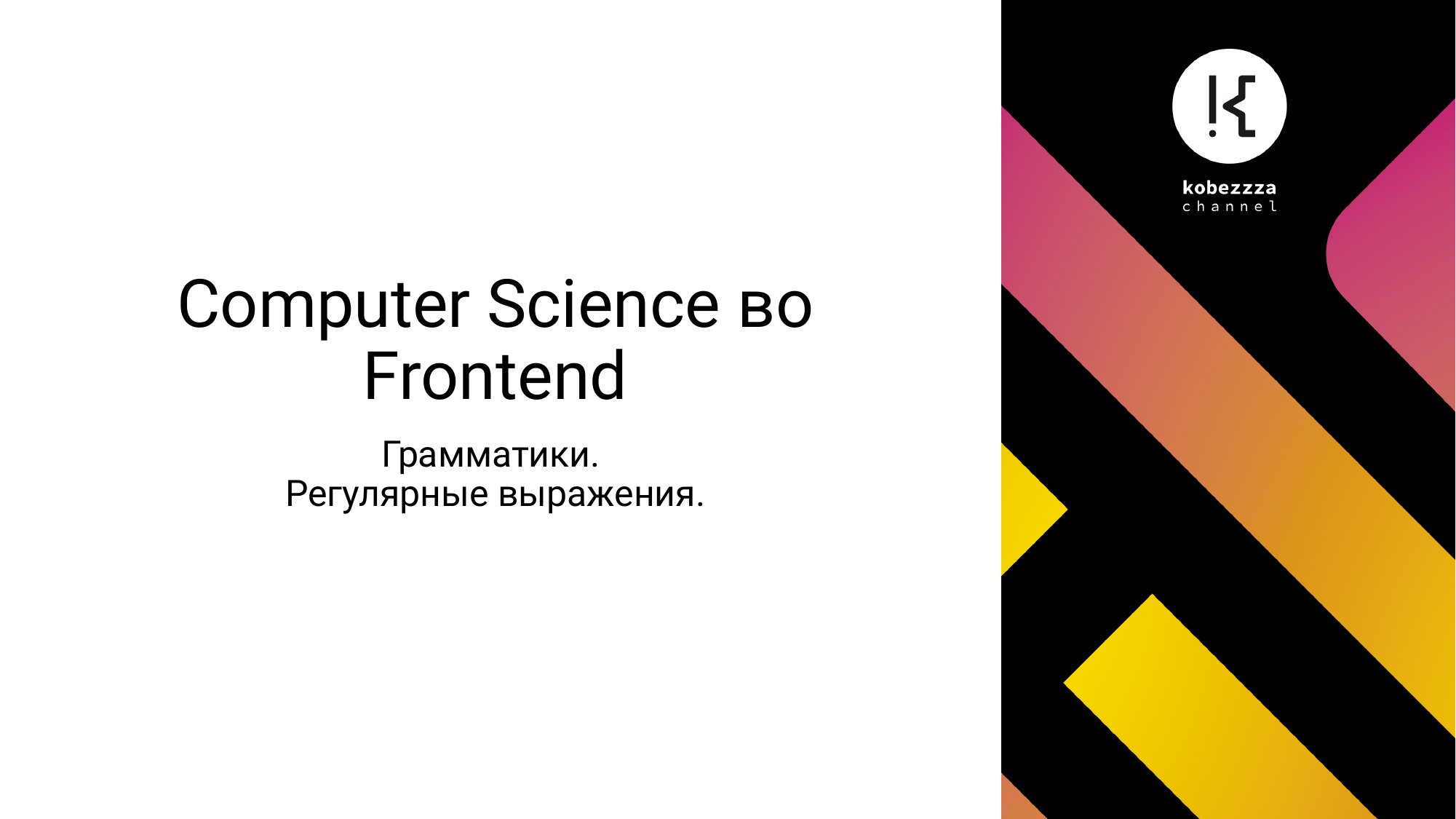

# Computer Science во Frontend
Грамматики.
Регулярные выражения.